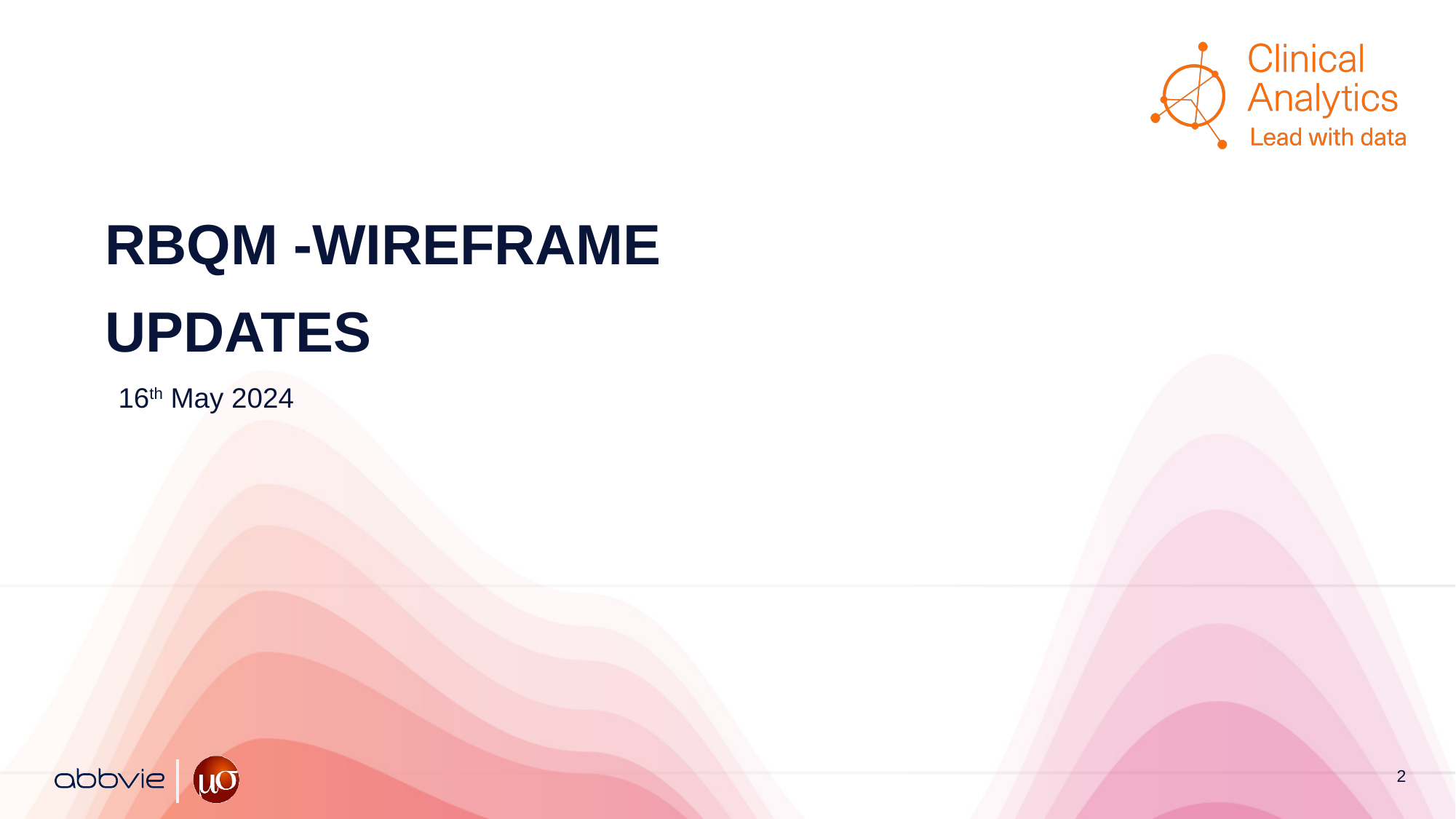

# RBQM -WIREFRAME UPDATES

16th May 2024
2